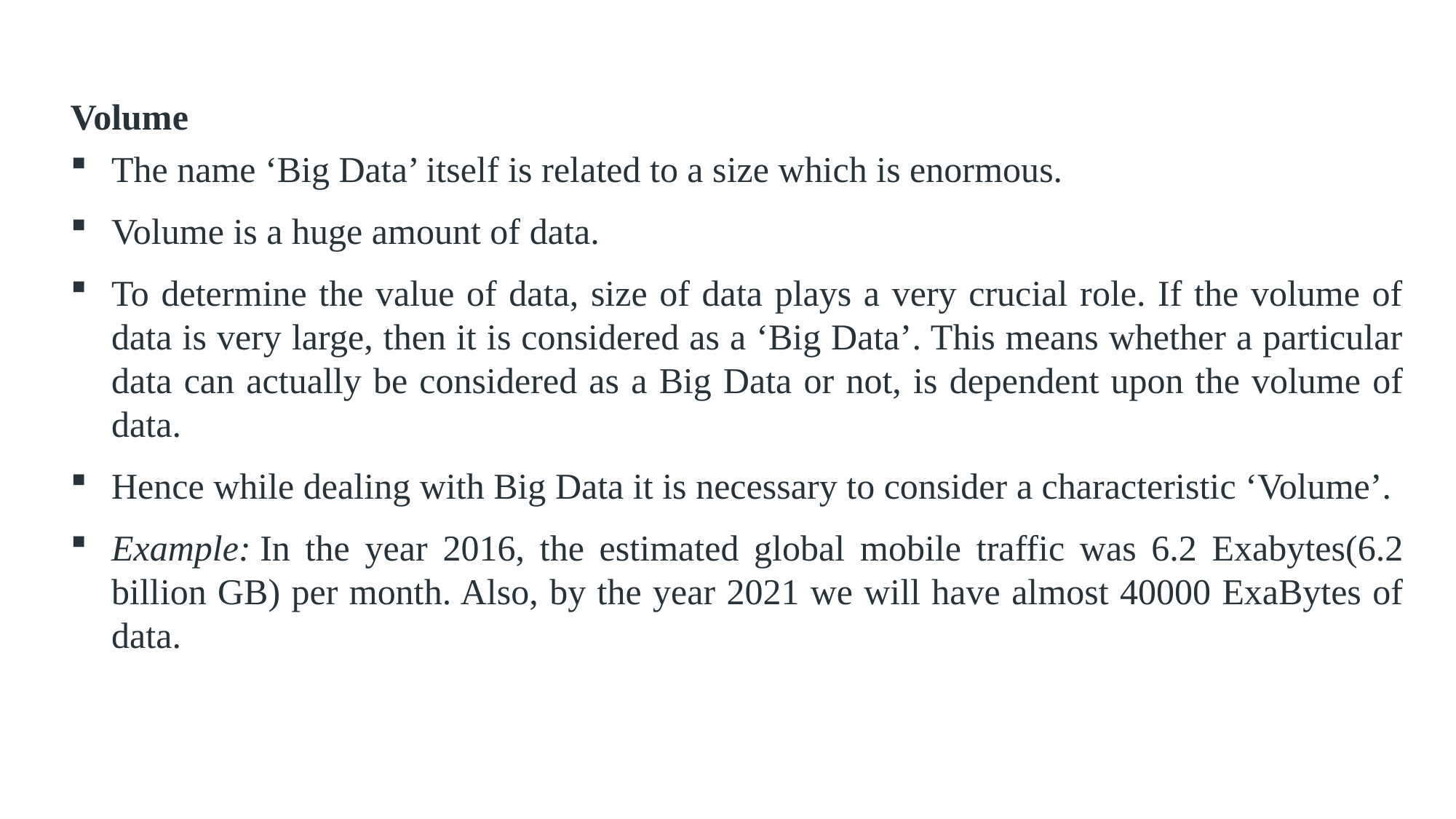

Volume
The name ‘Big Data’ itself is related to a size which is enormous.
Volume is a huge amount of data.
To determine the value of data, size of data plays a very crucial role. If the volume of data is very large, then it is considered as a ‘Big Data’. This means whether a particular data can actually be considered as a Big Data or not, is dependent upon the volume of data.
Hence while dealing with Big Data it is necessary to consider a characteristic ‘Volume’.
Example: In the year 2016, the estimated global mobile traffic was 6.2 Exabytes(6.2 billion GB) per month. Also, by the year 2021 we will have almost 40000 ExaBytes of data.